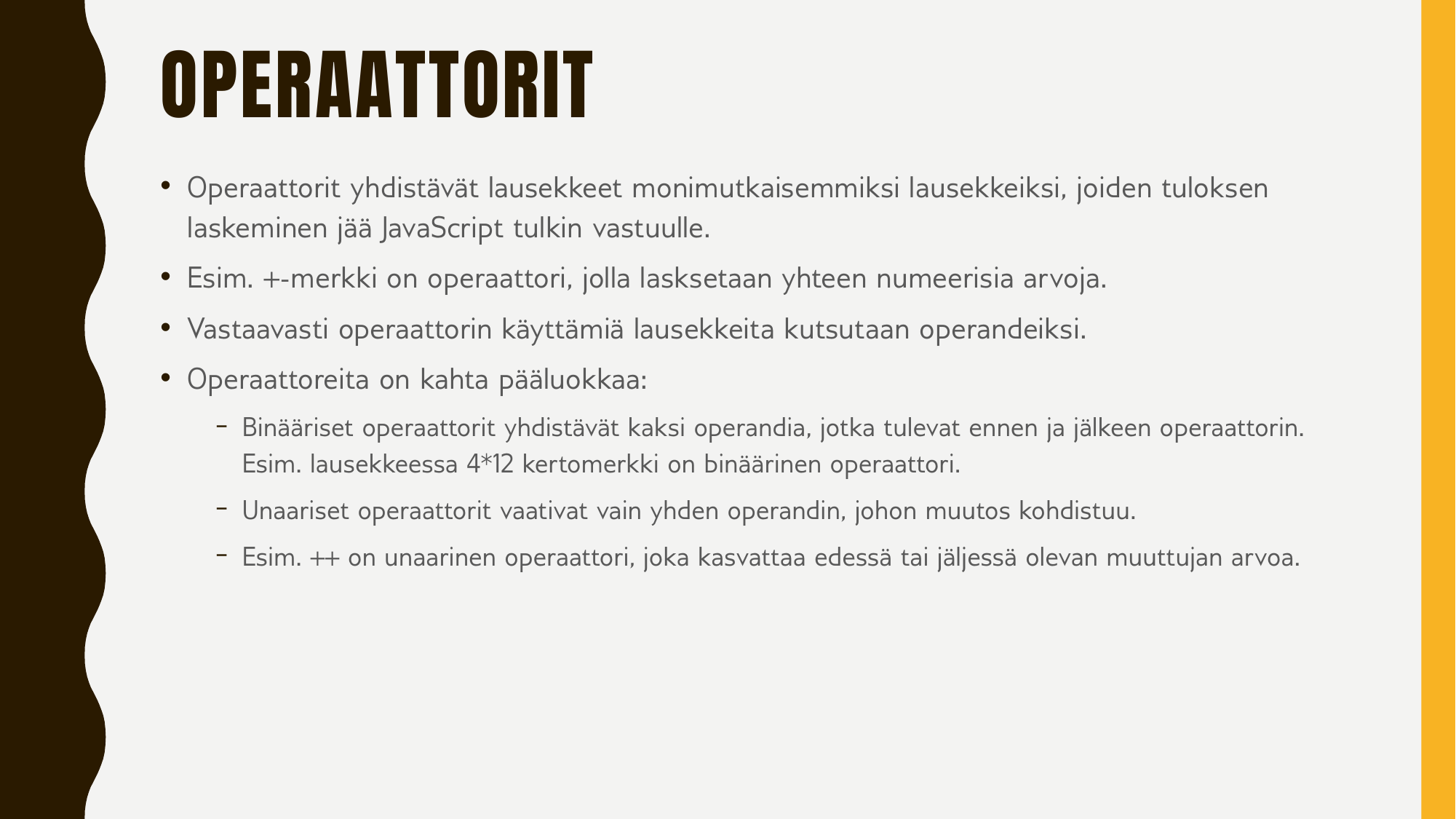

# operaattorit
Operaattorit yhdistävät lausekkeet monimutkaisemmiksi lausekkeiksi, joiden tuloksen laskeminen jää JavaScript tulkin vastuulle.
Esim. +-merkki on operaattori, jolla lasksetaan yhteen numeerisia arvoja.
Vastaavasti operaattorin käyttämiä lausekkeita kutsutaan operandeiksi.
Operaattoreita on kahta pääluokkaa:
Binääriset operaattorit yhdistävät kaksi operandia, jotka tulevat ennen ja jälkeen operaattorin. Esim. lausekkeessa 4*12 kertomerkki on binäärinen operaattori.
Unaariset operaattorit vaativat vain yhden operandin, johon muutos kohdistuu.
Esim. ++ on unaarinen operaattori, joka kasvattaa edessä tai jäljessä olevan muuttujan arvoa.